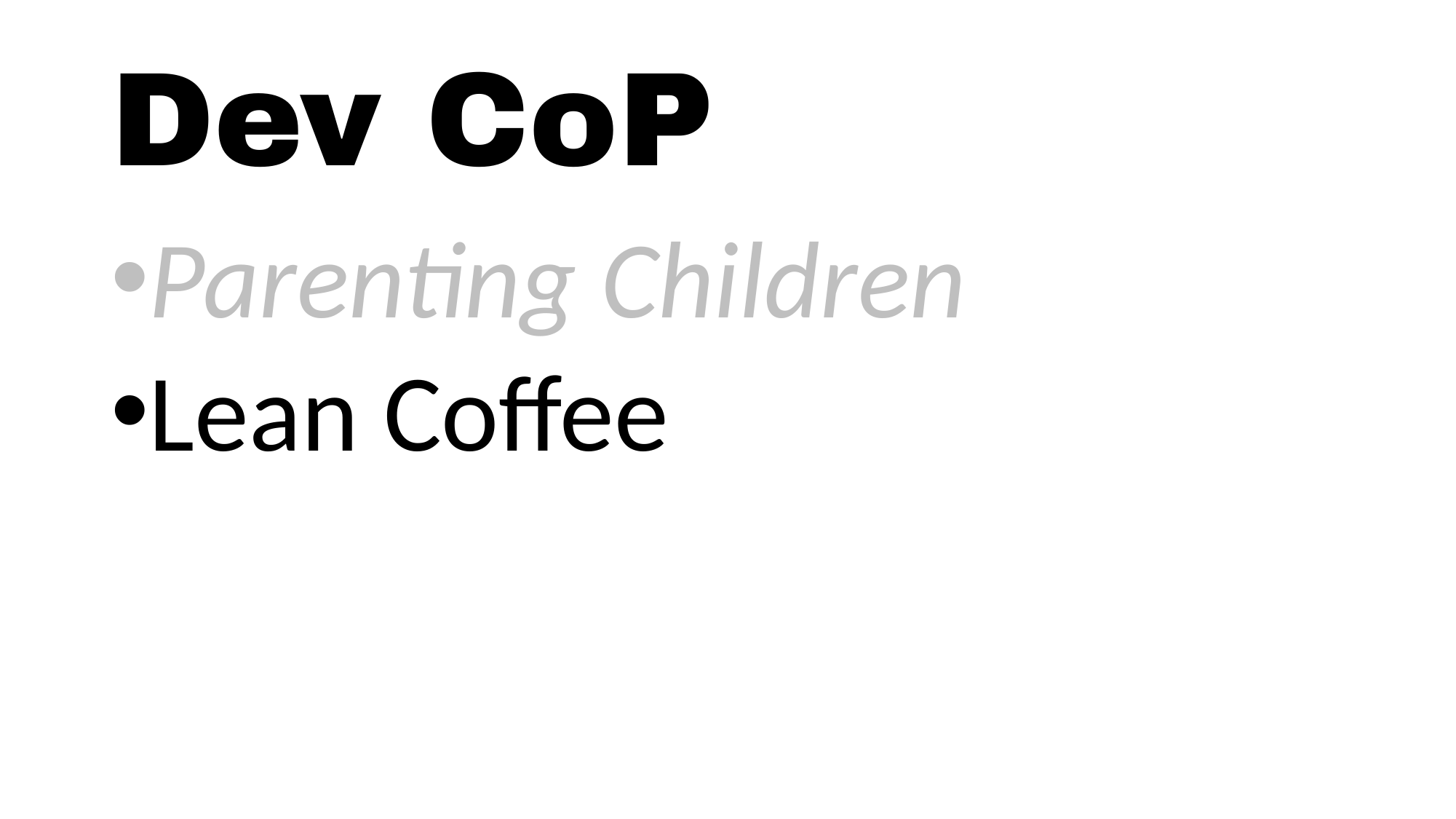

# Dev CoP
Parenting Children
Lean Coffee